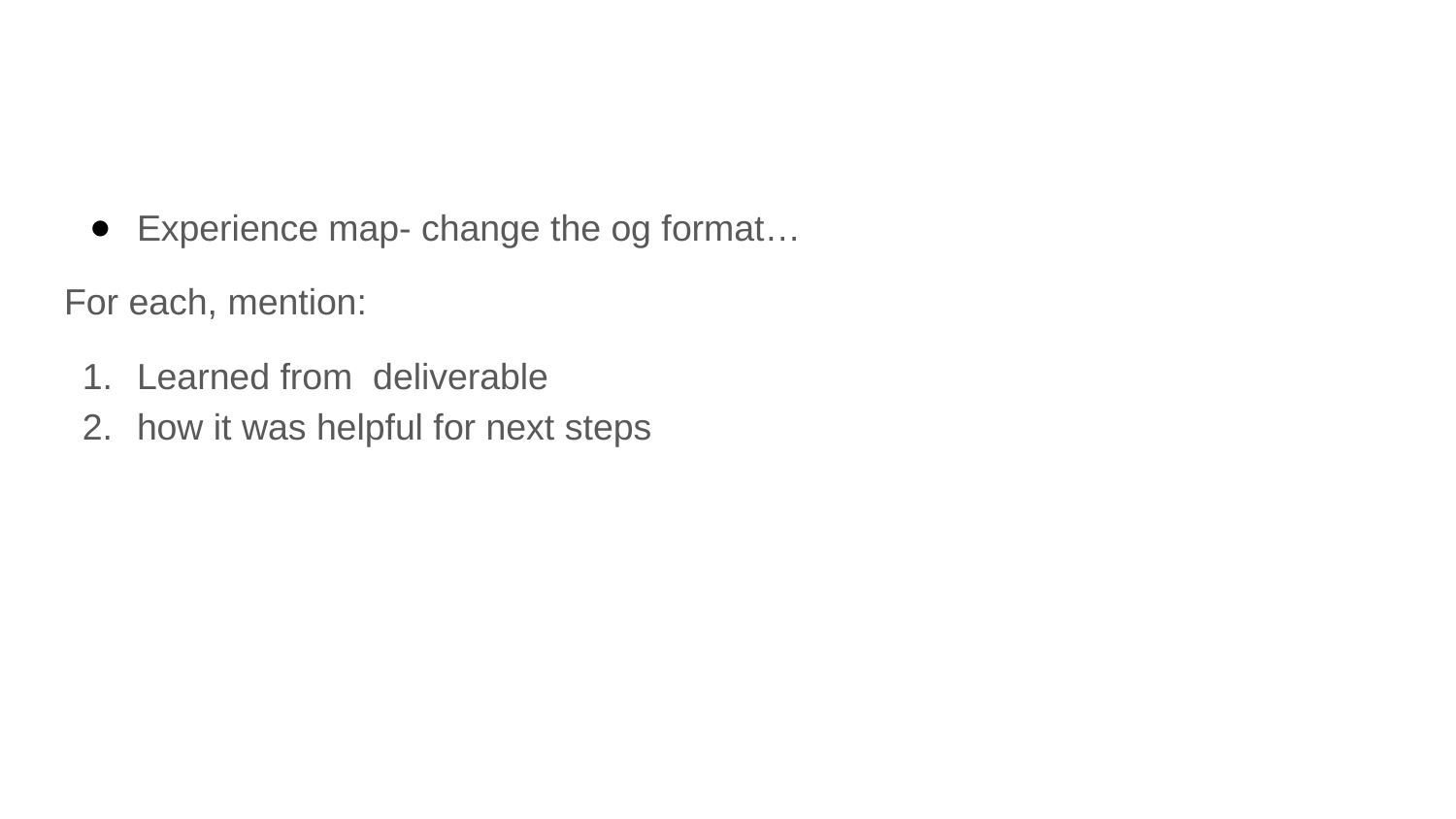

#
Experience map- change the og format…
For each, mention:
Learned from  deliverable
how it was helpful for next steps